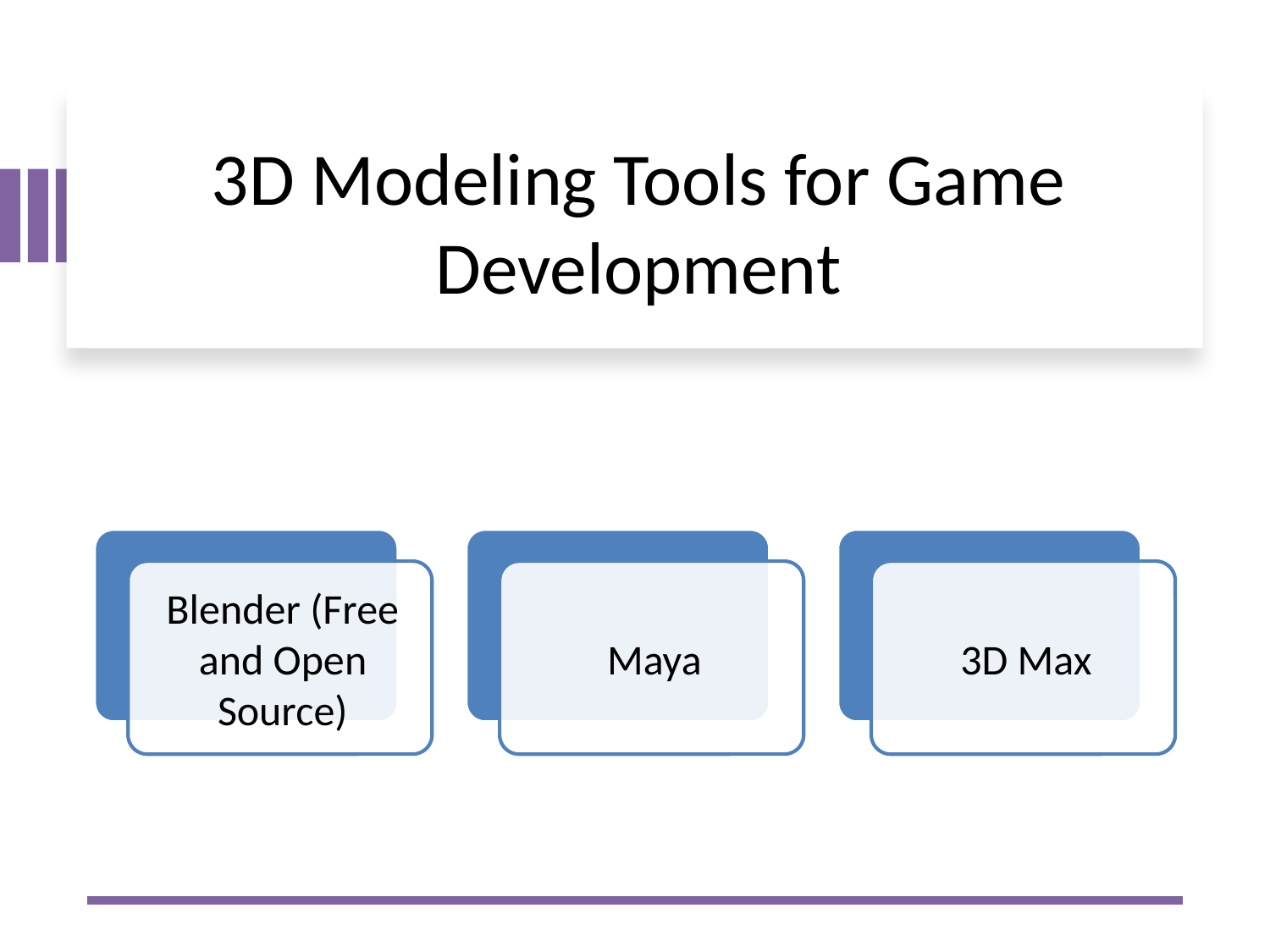

# 3D Modeling Tools for Game Development

Blender (Free and Open Source)
Maya
3D Max